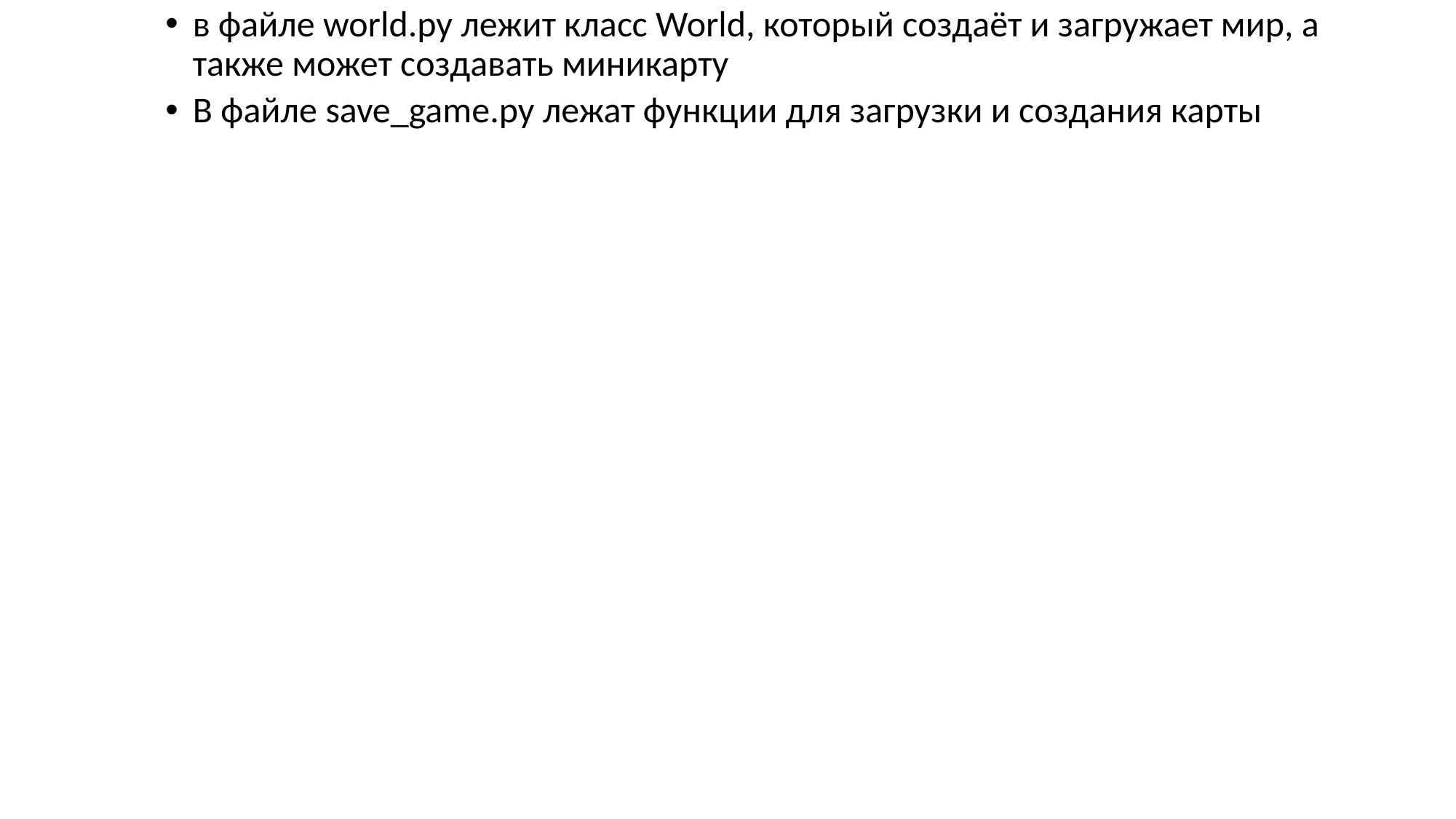

в файле world.py лежит класс World, который создаёт и загружает мир, а также может создавать миникарту
В файле save_game.py лежат функции для загрузки и создания карты